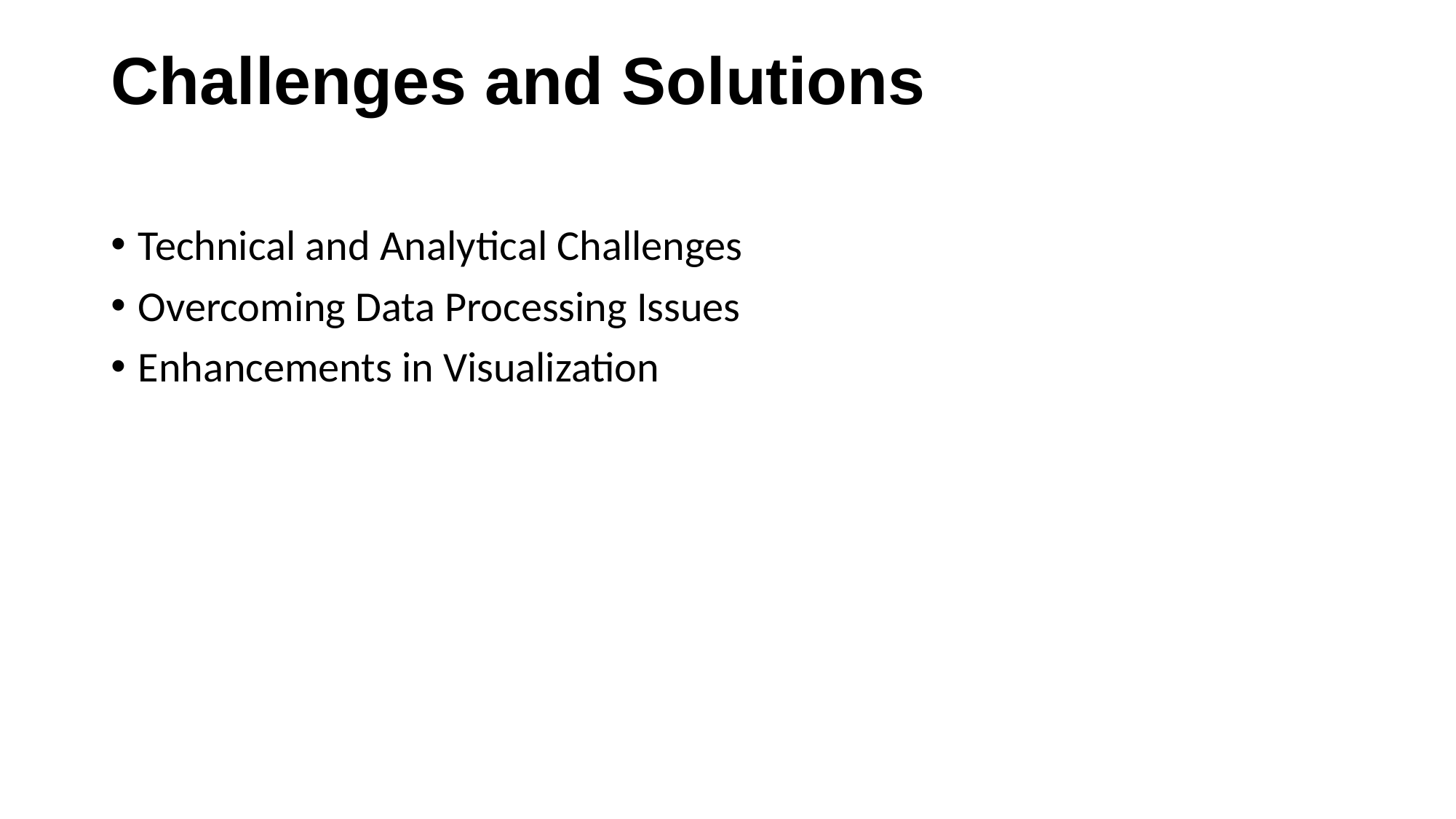

# Challenges and Solutions
Technical and Analytical Challenges
Overcoming Data Processing Issues
Enhancements in Visualization